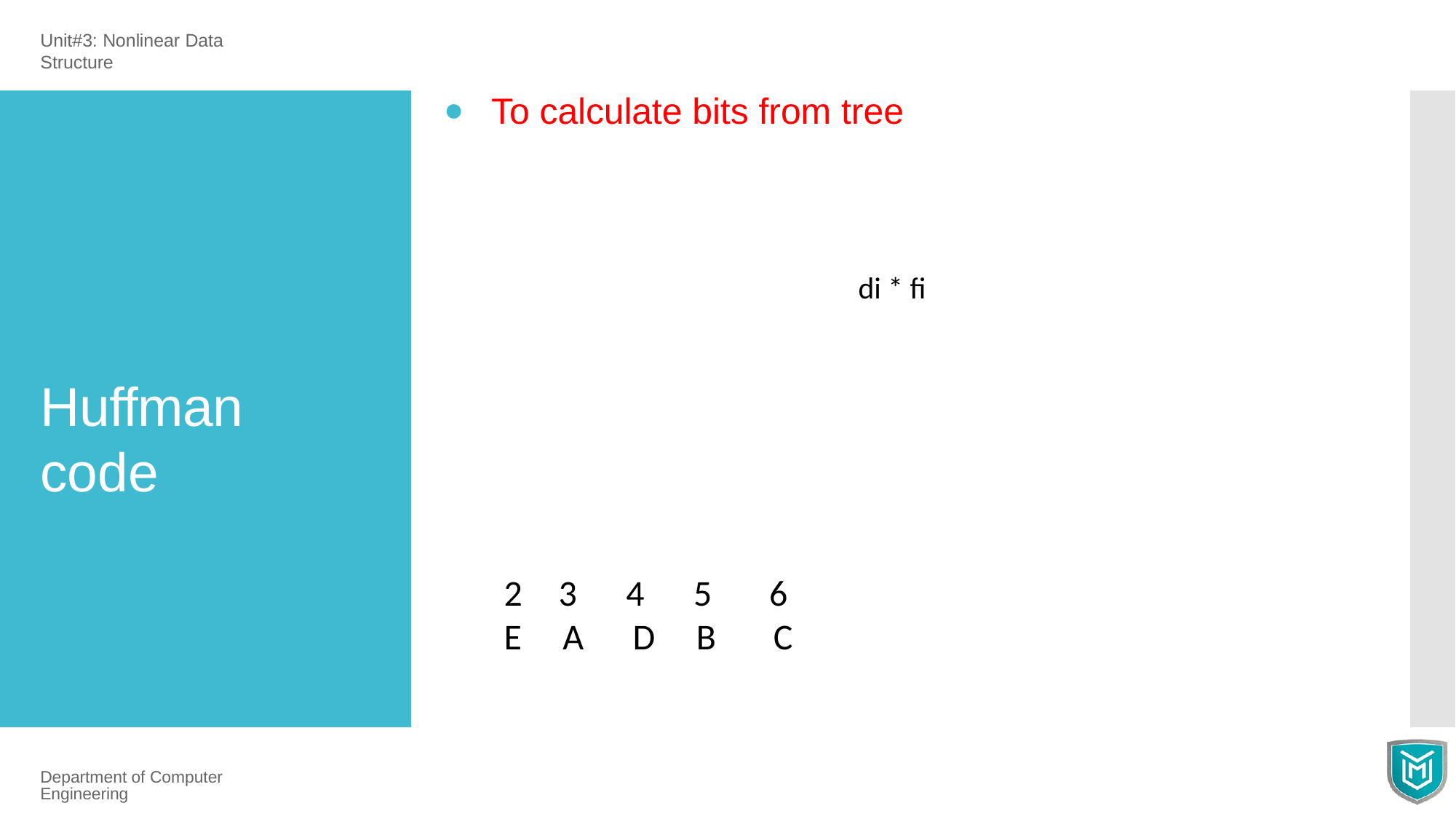

Unit#3: Nonlinear Data Structure
To calculate bits from tree
di * fi
Huffman code
3      4      5       6
E     A      D     B       C

66
Department of Computer Engineering